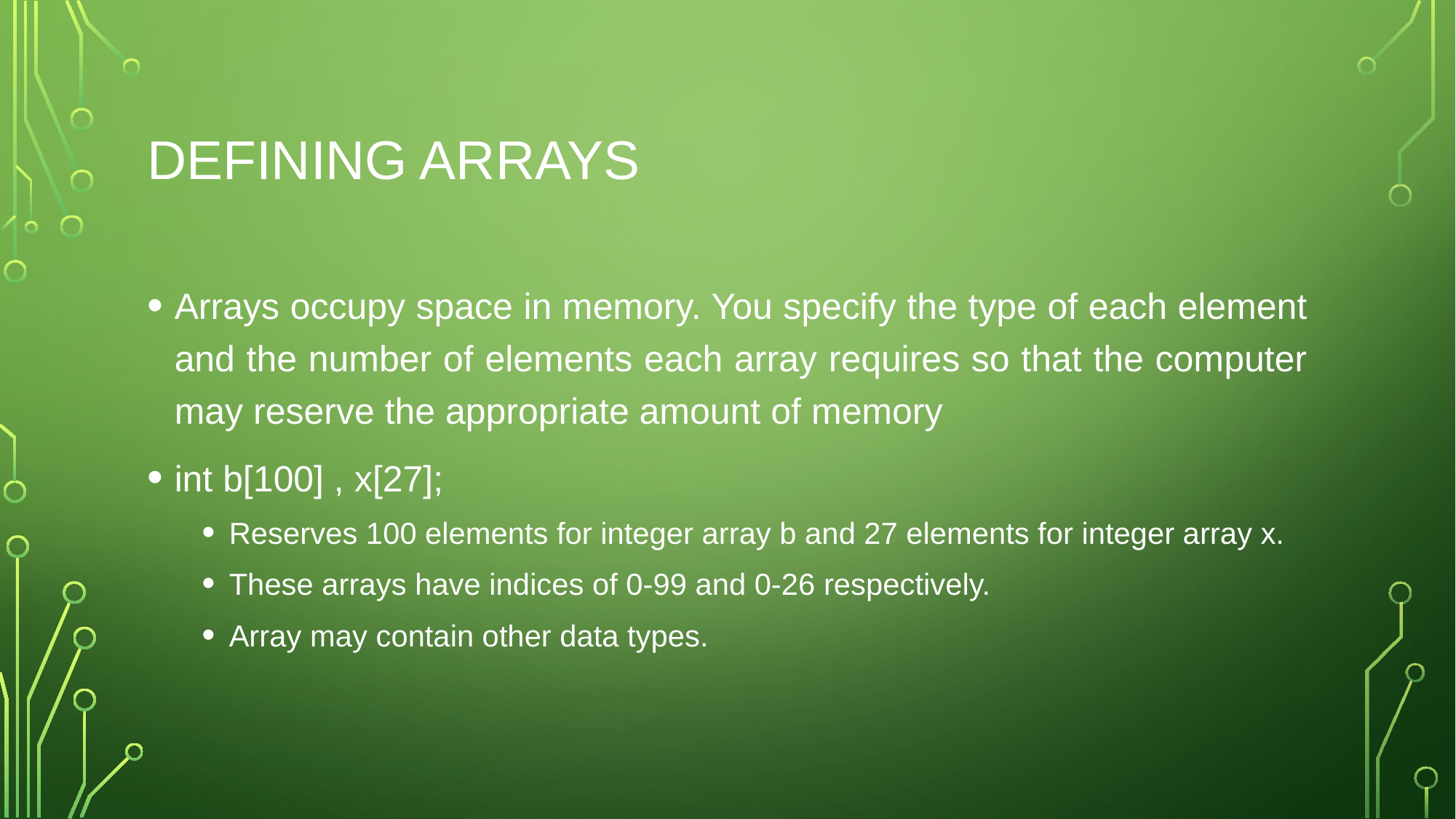

# Defining arrays
Arrays occupy space in memory. You specify the type of each element and the number of elements each array requires so that the computer may reserve the appropriate amount of memory
int b[100] , x[27];
Reserves 100 elements for integer array b and 27 elements for integer array x.
These arrays have indices of 0-99 and 0-26 respectively.
Array may contain other data types.